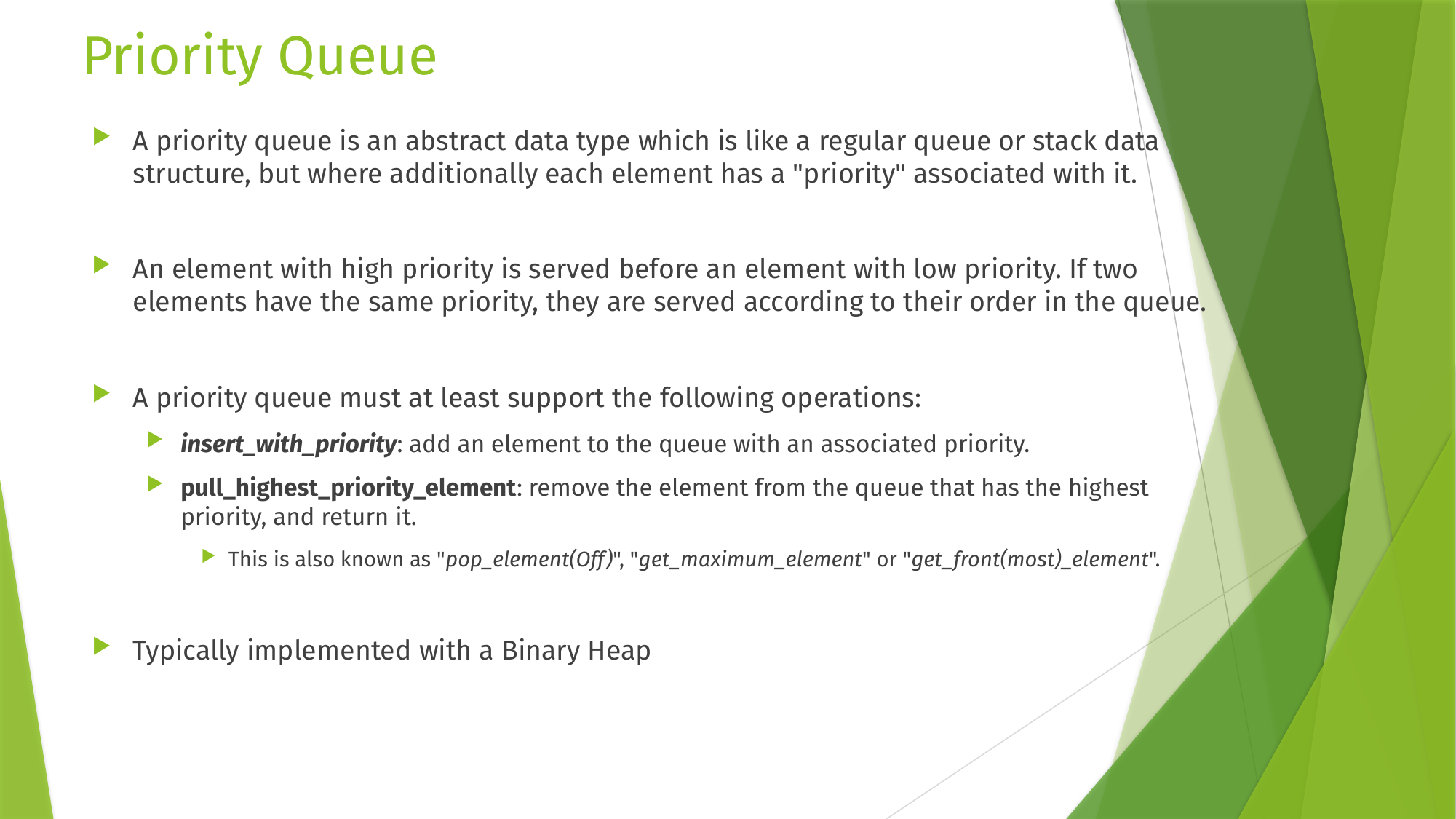

# Priority Queue
A priority queue is an abstract data type which is like a regular queue or stack data structure, but where additionally each element has a "priority" associated with it.

An element with high priority is served before an element with low priority. If two elements have the same priority, they are served according to their order in the queue.

A priority queue must at least support the following operations:
insert_with_priority: add an element to the queue with an associated priority.
pull_highest_priority_element: remove the element from the queue that has the highest priority, and return it.
This is also known as "pop_element(Off)", "get_maximum_element" or "get_front(most)_element".

Typically implemented with a Binary Heap